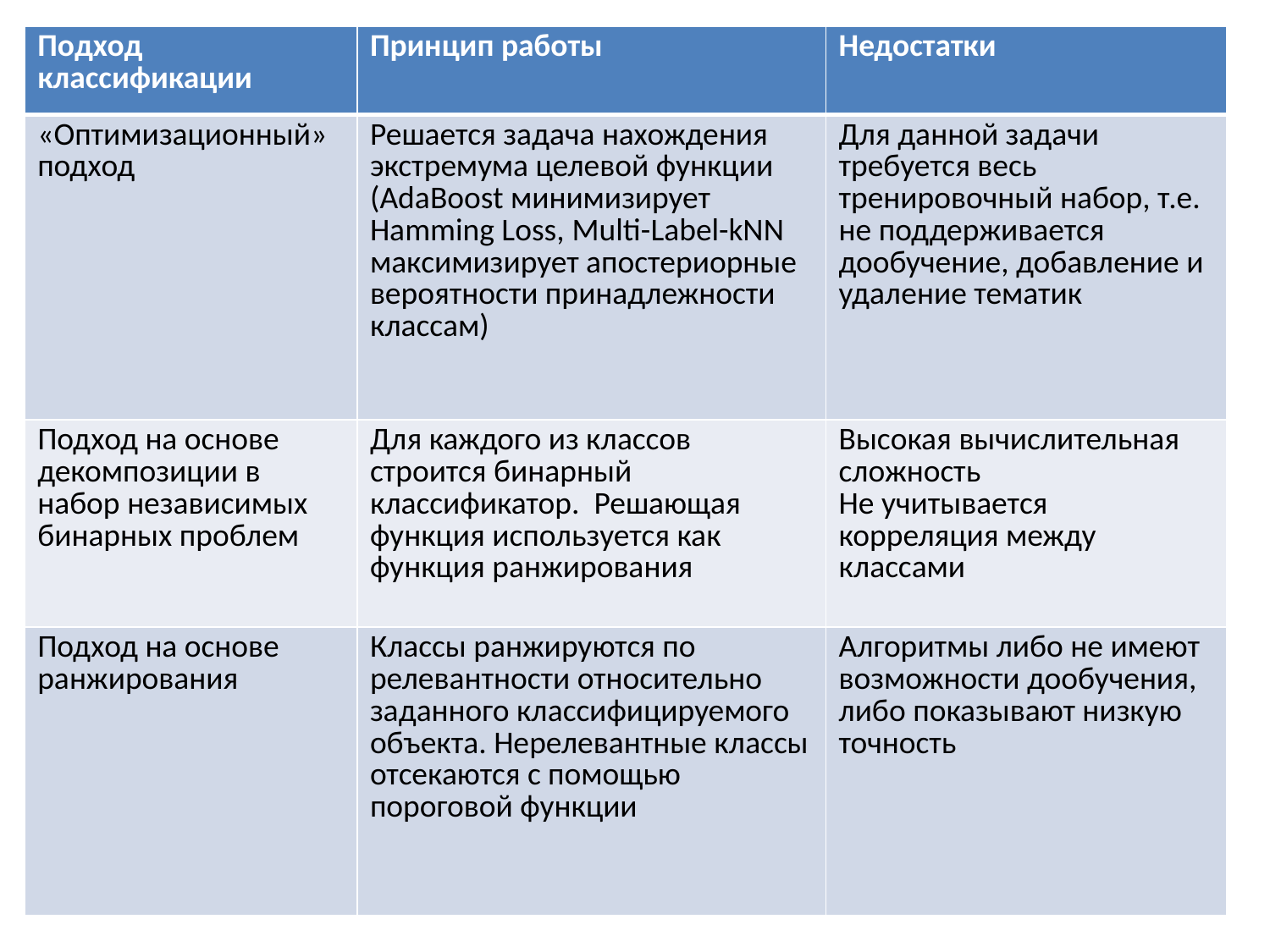

| Подход классификации | Принцип работы | Недостатки |
| --- | --- | --- |
| «Оптимизационный» подход | Решается задача нахождения экстремума целевой функции (AdaBoost минимизирует Hamming Loss, Multi-Label-kNN максимизирует апостериорные вероятности принадлежности классам) | Для данной задачи требуется весь тренировочный набор, т.е. не поддерживается дообучение, добавление и удаление тематик |
| Подход на основе декомпозиции в набор независимых бинарных проблем | Для каждого из классов строится бинарный классификатор. Решающая функция используется как функция ранжирования | Высокая вычислительная сложность Не учитывается корреляция между классами |
| Подход на основе ранжирования | Классы ранжируются по релевантности относительно заданного классифицируемого объекта. Нерелевантные классы отсекаются с помощью пороговой функции | Алгоритмы либо не имеют возможности дообучения, либо показывают низкую точность |